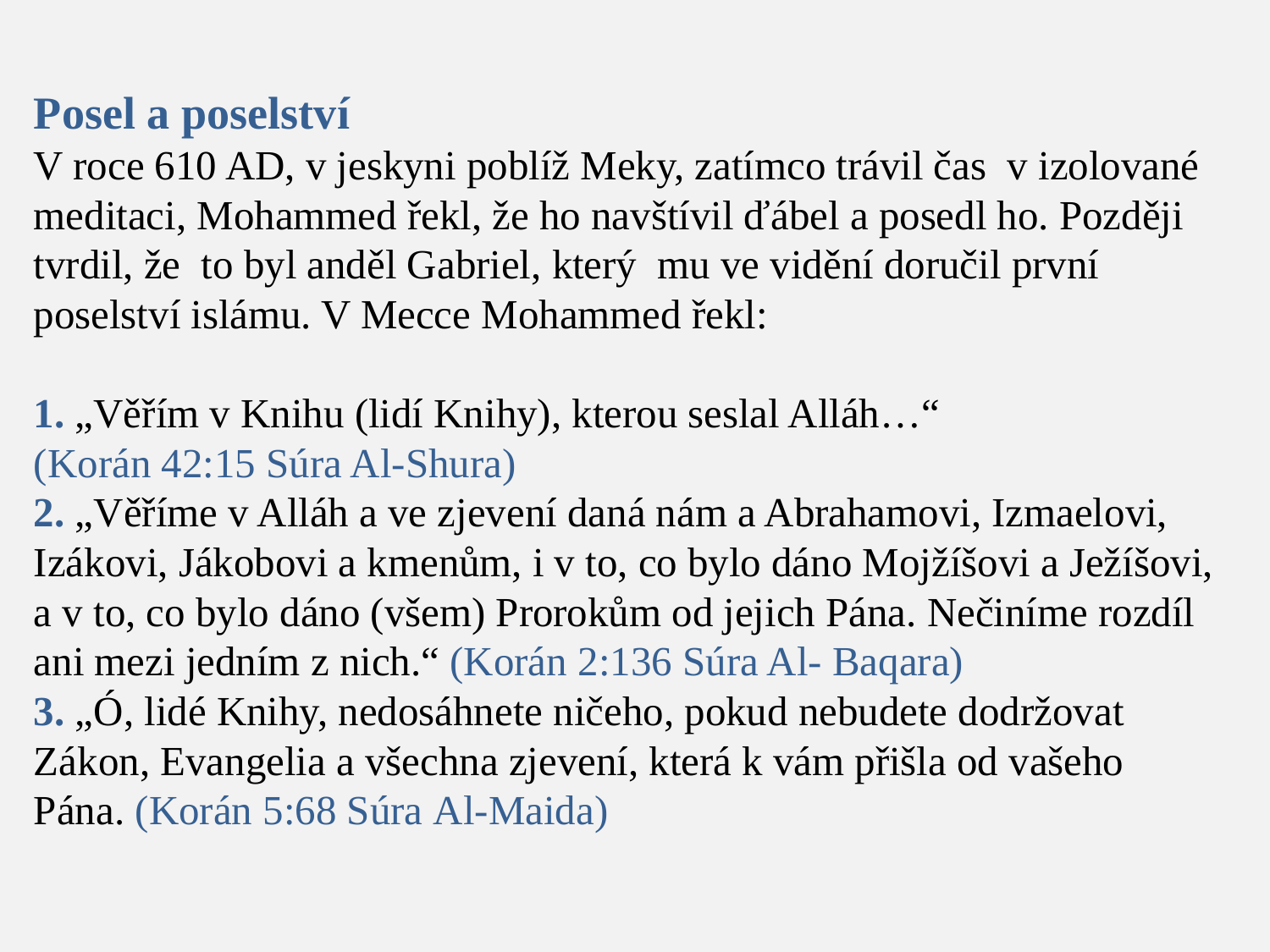

# Posel a poselství V roce 610 AD, v jeskyni poblíž Meky, zatímco trávil čas  v izolované meditaci, Mohammed řekl, že ho navštívil ďábel a posedl ho. Později tvrdil, že  to byl anděl Gabriel, který  mu ve vidění doručil první poselství islámu. V Mecce Mohammed řekl: 1. „Věřím v Knihu (lidí Knihy), kterou seslal Alláh…“ (Korán 42:15 Súra Al-Shura) 2. „Věříme v Alláh a ve zjevení daná nám a Abrahamovi, Izmaelovi, Izákovi, Jákobovi a kmenům, i v to, co bylo dáno Mojžíšovi a Ježíšovi, a v to, co bylo dáno (všem) Prorokům od jejich Pána. Nečiníme rozdíl ani mezi jedním z nich.“ (Korán 2:136 Súra Al- Baqara) 3. „Ó, lidé Knihy, nedosáhnete ničeho, pokud nebudete dodržovat Zákon, Evangelia a všechna zjevení, která k vám přišla od vašeho Pána. (Korán 5:68 Súra Al-Maida)